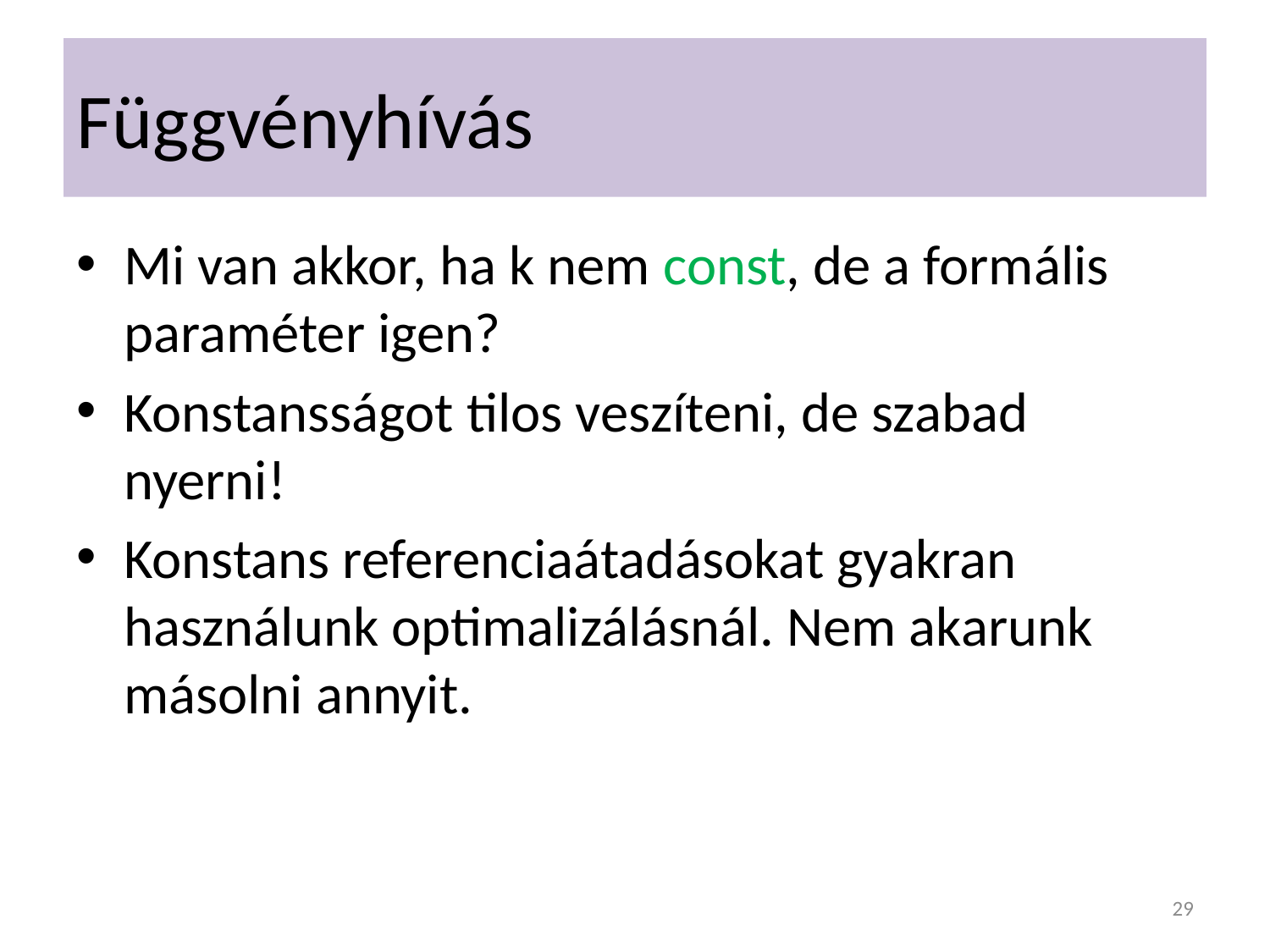

# Függvényhívás
Mi van akkor, ha k nem const, de a formális paraméter igen?
Konstansságot tilos veszíteni, de szabad nyerni!
Konstans referenciaátadásokat gyakran használunk optimalizálásnál. Nem akarunk másolni annyit.
29